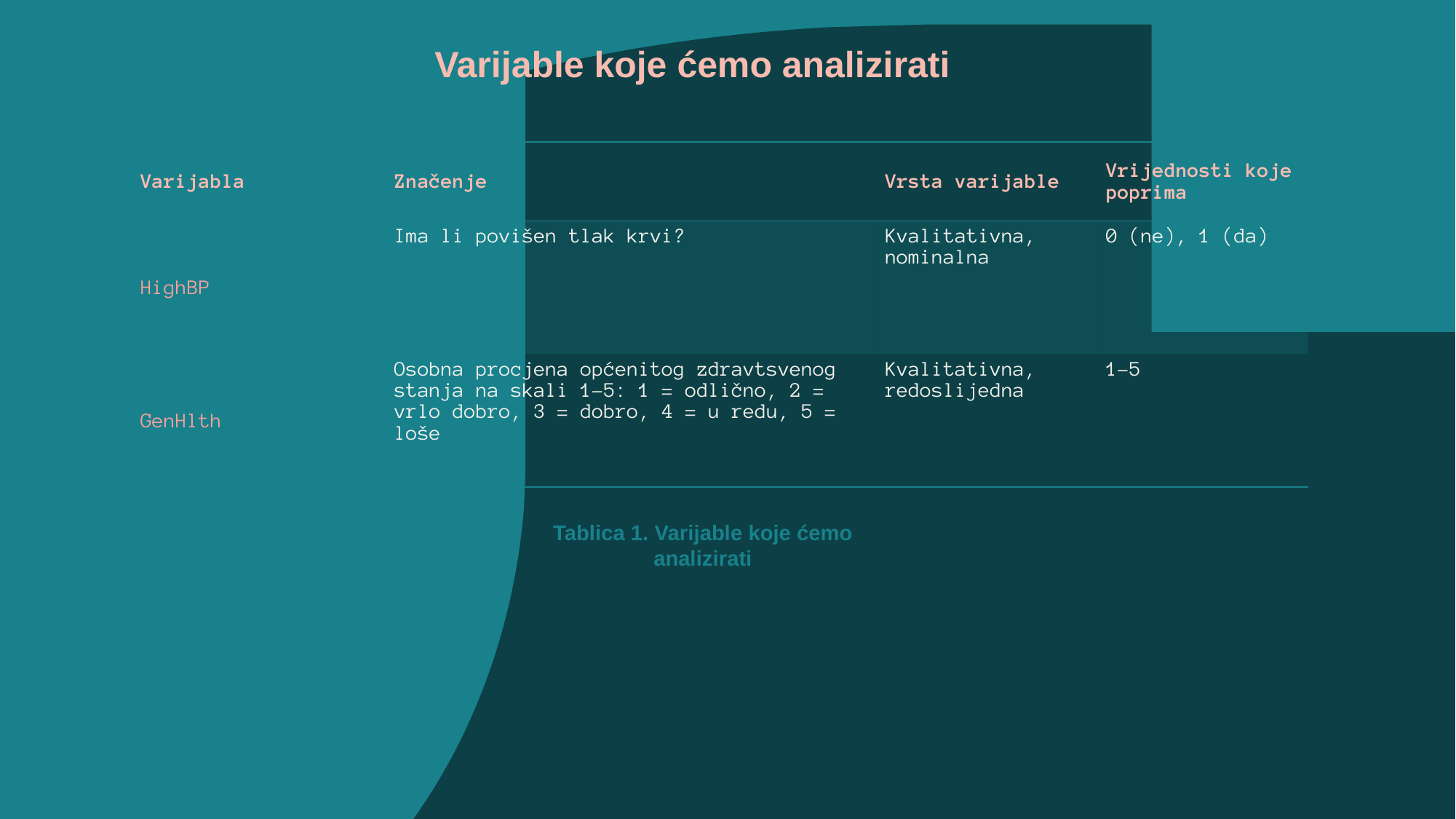

Varijable koje ćemo analizirati
| Varijabla | Značenje | Vrsta varijable | Vrijednosti koje poprima |
| --- | --- | --- | --- |
| HighBP | Ima li povišen tlak krvi? | Kvalitativna, nominalna | 0 (ne), 1 (da) |
| GenHlth | Osobna procjena općenitog zdravtsvenog stanja na skali 1-5: 1 = odlično, 2 = vrlo dobro, 3 = dobro, 4 = u redu, 5 = loše | Kvalitativna, redoslijedna | 1-5 |

Tablica 1. Varijable koje ćemo analizirati
6